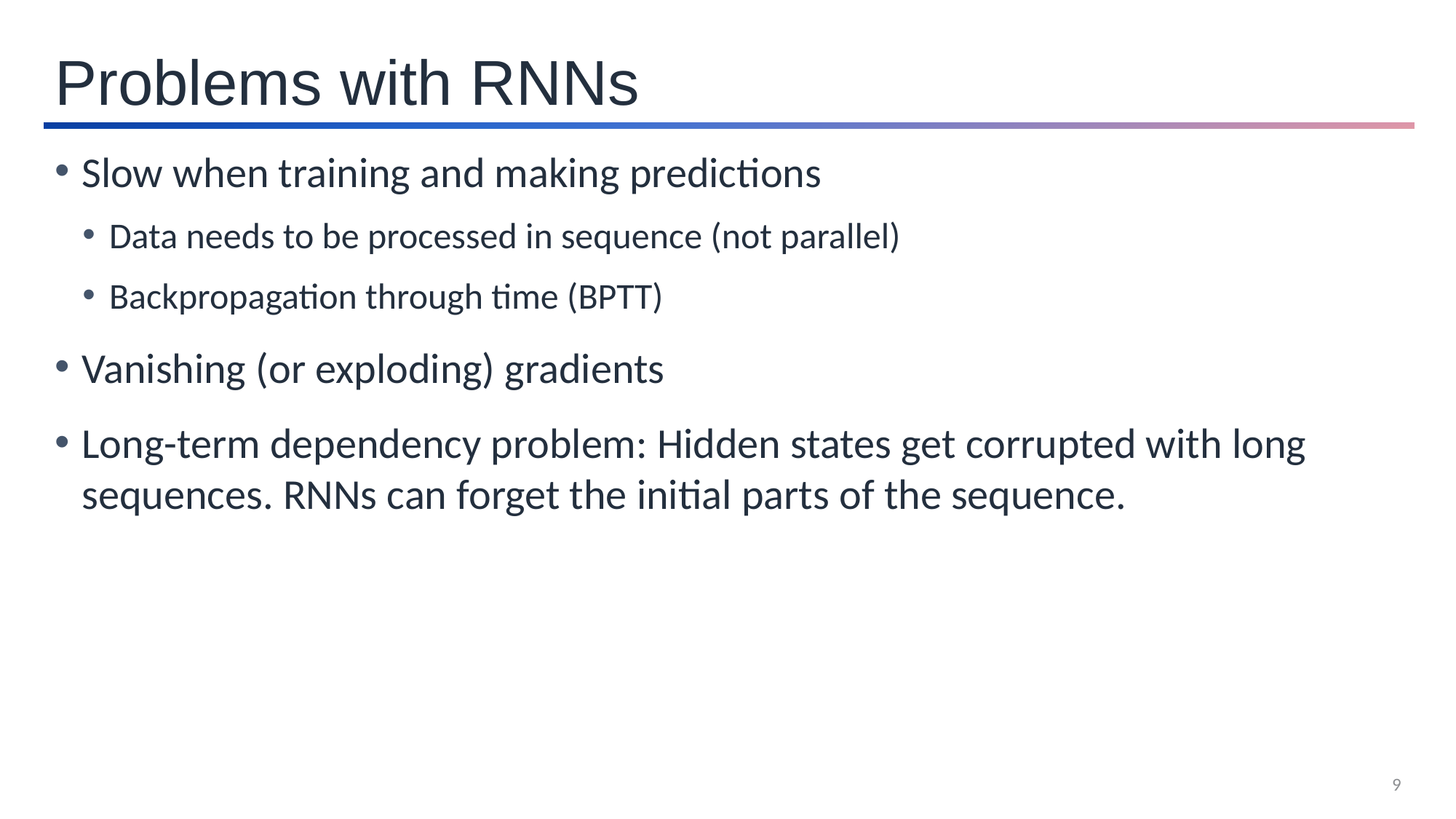

Problems with RNNs
Slow when training and making predictions
Data needs to be processed in sequence (not parallel)
Backpropagation through time (BPTT)
Vanishing (or exploding) gradients
Long-term dependency problem: Hidden states get corrupted with long sequences. RNNs can forget the initial parts of the sequence.
9